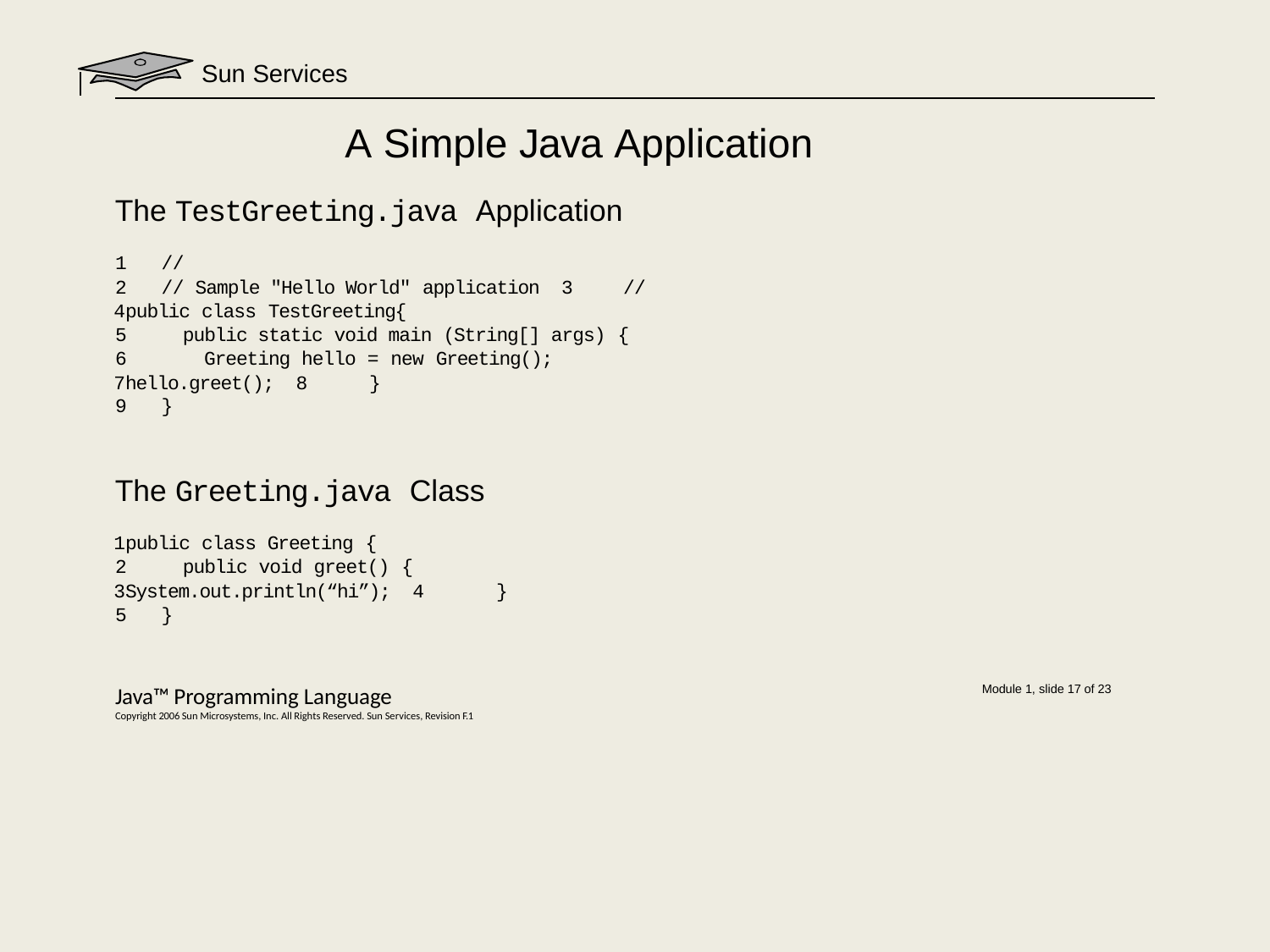

Sun Services

# A Simple Java Application
The TestGreeting.java Application
1	//
2	// Sample "Hello World" application  3	//
public class TestGreeting{
public static void main (String[] args) {
Greeting hello = new Greeting();
hello.greet();  8	}
9	}
The Greeting.java Class
public class Greeting {
public void greet() {
System.out.println(“hi”);  4	}
5	}
Java™ Programming Language
Copyright 2006 Sun Microsystems, Inc. All Rights Reserved. Sun Services, Revision F.1
Module 1, slide 17 of 23